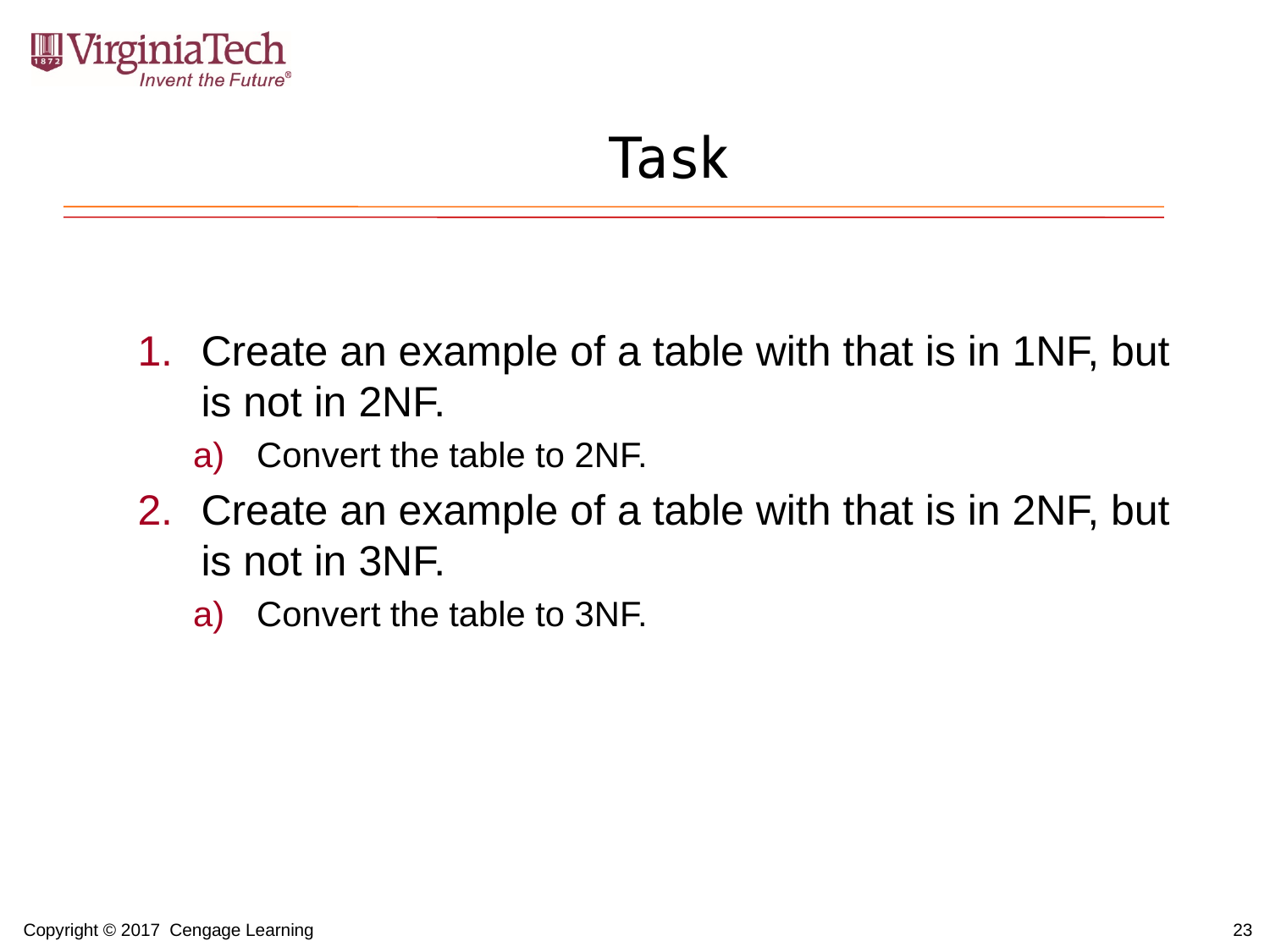

# Task
Create an example of a table with that is in 1NF, but is not in 2NF.
Convert the table to 2NF.
Create an example of a table with that is in 2NF, but is not in 3NF.
Convert the table to 3NF.

23
Copyright © 2017  Cengage Learning